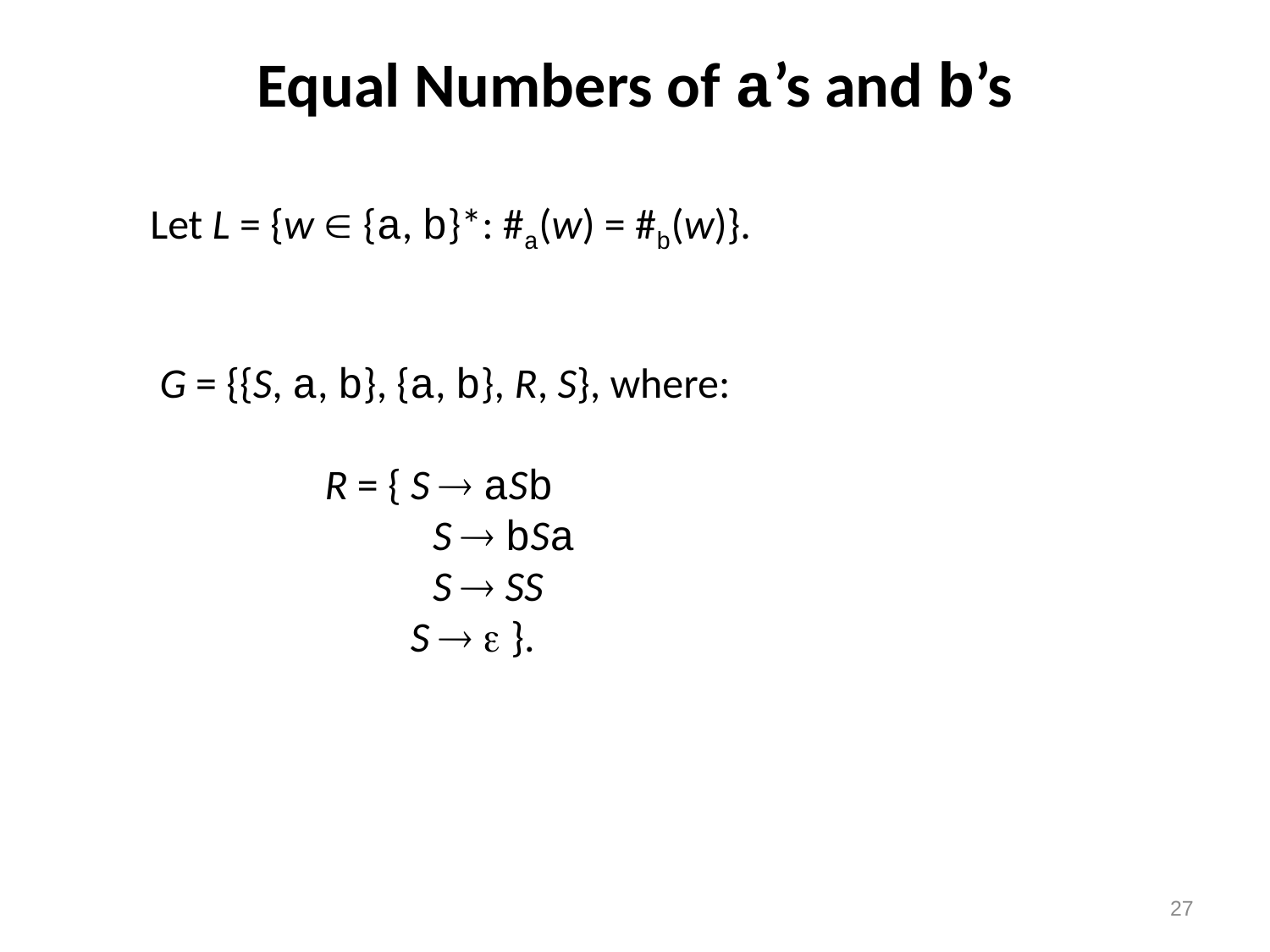

# Equal Numbers of a’s and b’s
Let L = {w ∈ {a, b}*: #a(w) = #b(w)}.

 G = {{S, a, b}, {a, b}, R, S}, where:

        	     R = { S → aSb
 		   S → bSa
 		   S → SS
 	              S → ε }.
27